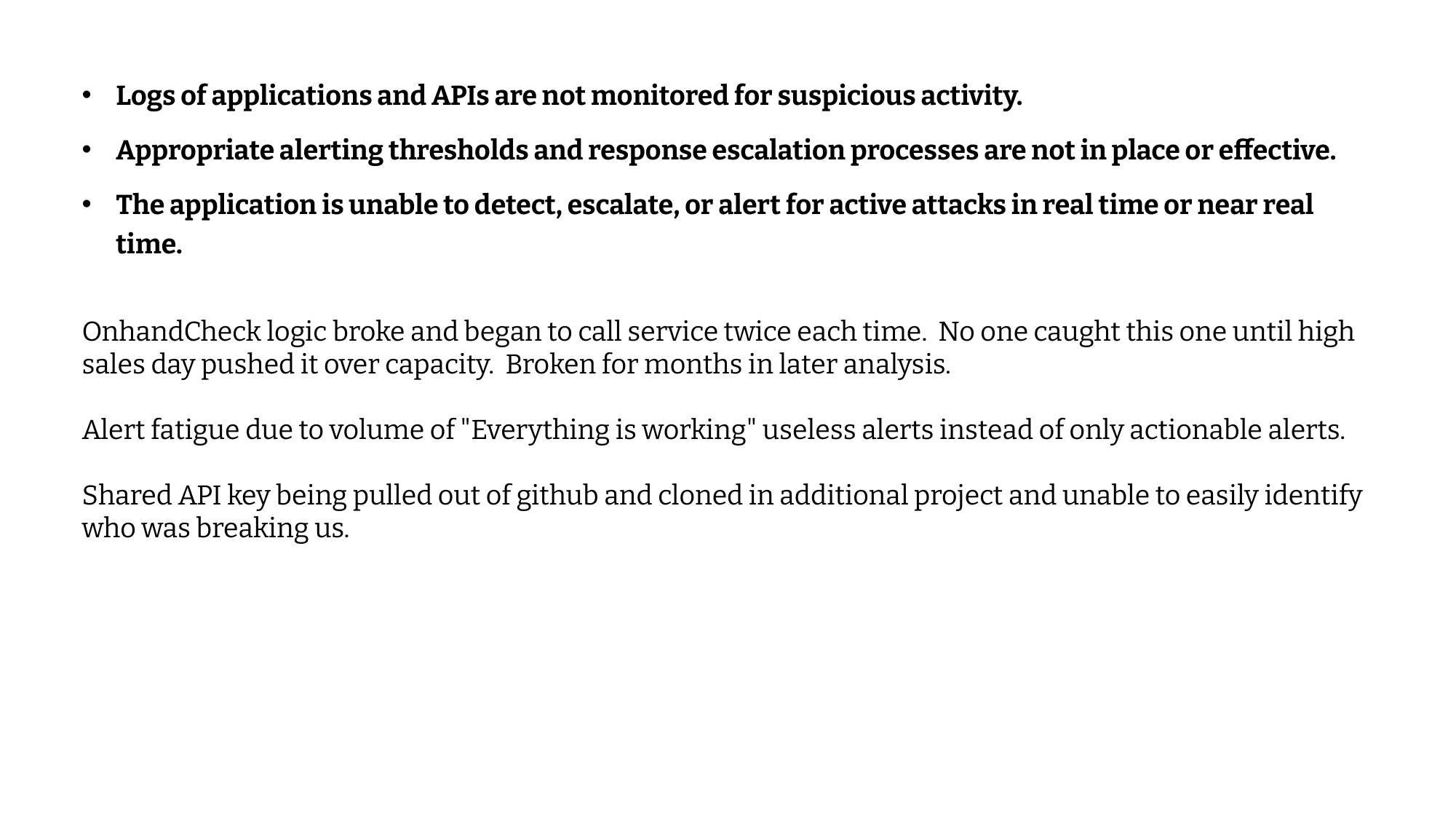

Logs of applications and APIs are not monitored for suspicious activity.
Appropriate alerting thresholds and response escalation processes are not in place or effective.
The application is unable to detect, escalate, or alert for active attacks in real time or near real time.

OnhandCheck logic broke and began to call service twice each time.  No one caught this one until high sales day pushed it over capacity.  Broken for months in later analysis.

Alert fatigue due to volume of "Everything is working" useless alerts instead of only actionable alerts.

Shared API key being pulled out of github and cloned in additional project and unable to easily identify who was breaking us.